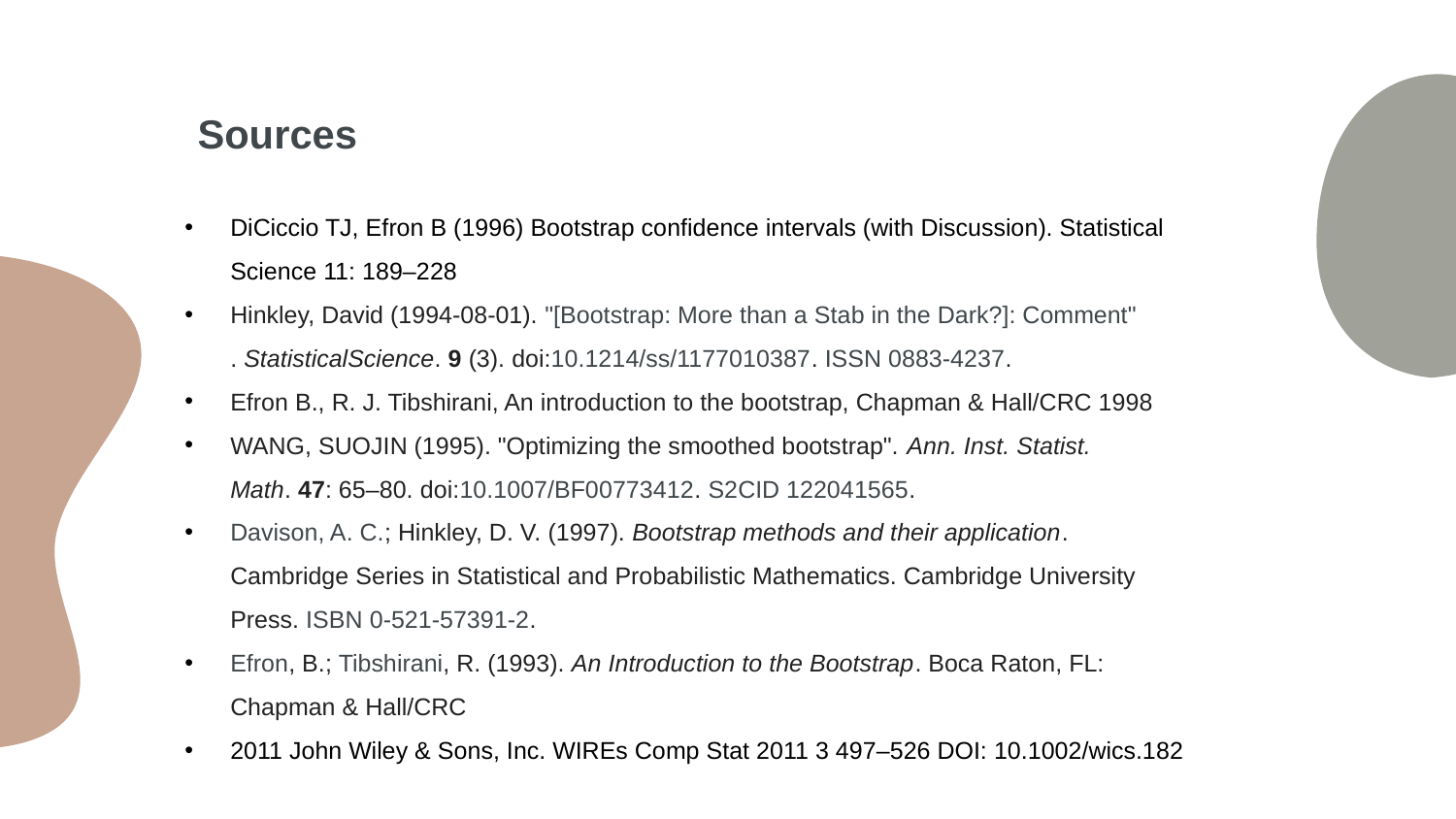

# Sources
DiCiccio TJ, Efron B (1996) Bootstrap confidence intervals (with Discussion). Statistical Science 11: 189–228
Hinkley, David (1994-08-01). "[Bootstrap: More than a Stab in the Dark?]: Comment". StatisticalScience. 9 (3). doi:10.1214/ss/1177010387. ISSN 0883-4237.
Efron B., R. J. Tibshirani, An introduction to the bootstrap, Chapman & Hall/CRC 1998
WANG, SUOJIN (1995). "Optimizing the smoothed bootstrap". Ann. Inst. Statist. Math. 47: 65–80. doi:10.1007/BF00773412. S2CID 122041565.
Davison, A. C.; Hinkley, D. V. (1997). Bootstrap methods and their application. Cambridge Series in Statistical and Probabilistic Mathematics. Cambridge University Press. ISBN 0-521-57391-2.
Efron, B.; Tibshirani, R. (1993). An Introduction to the Bootstrap. Boca Raton, FL: Chapman & Hall/CRC
2011 John Wiley & Sons, Inc. WIREs Comp Stat 2011 3 497–526 DOI: 10.1002/wics.182